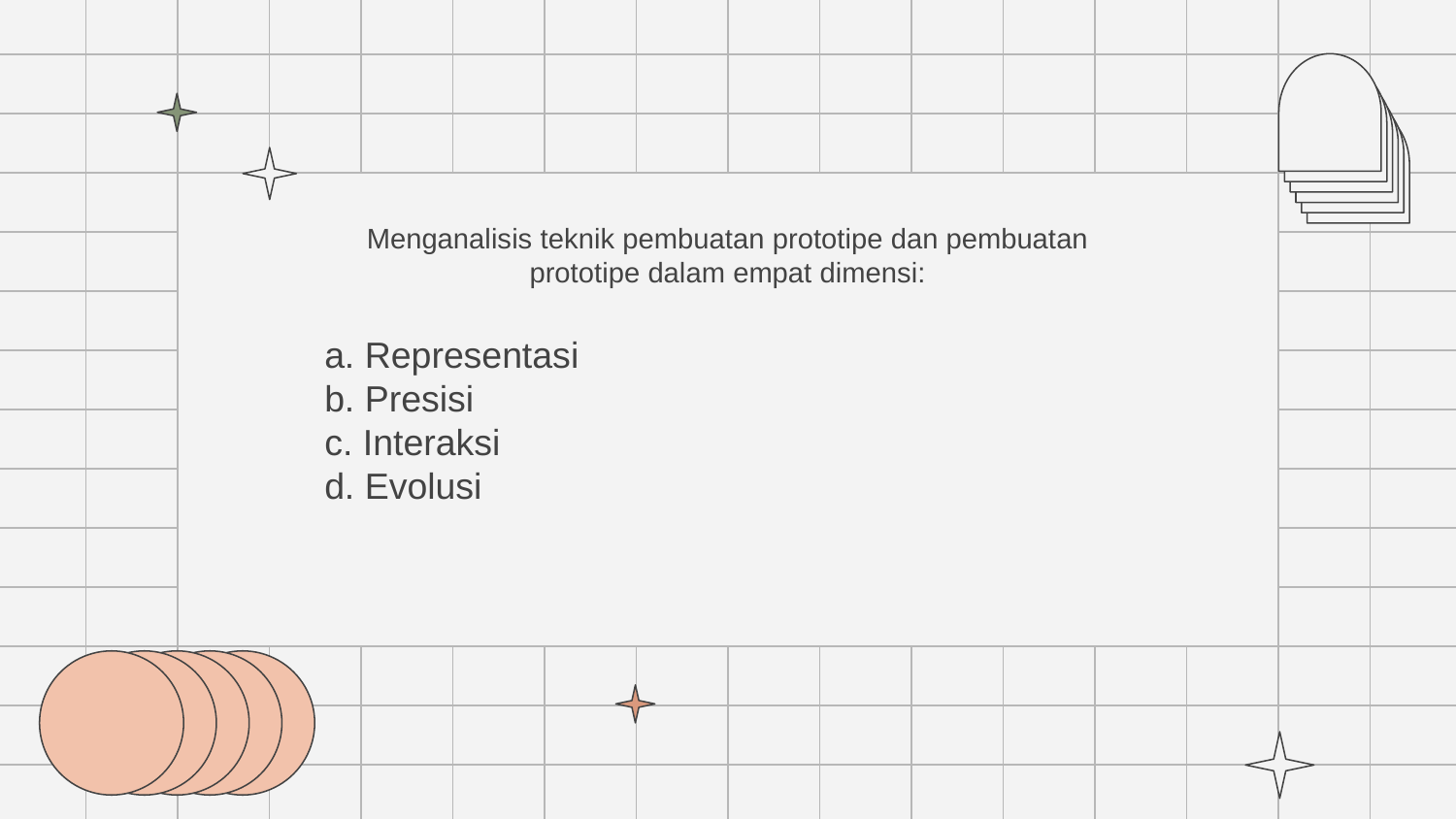

# Menganalisis teknik pembuatan prototipe dan pembuatan prototipe dalam empat dimensi:
a. Representasi
b. Presisi
c. Interaksi
d. Evolusi